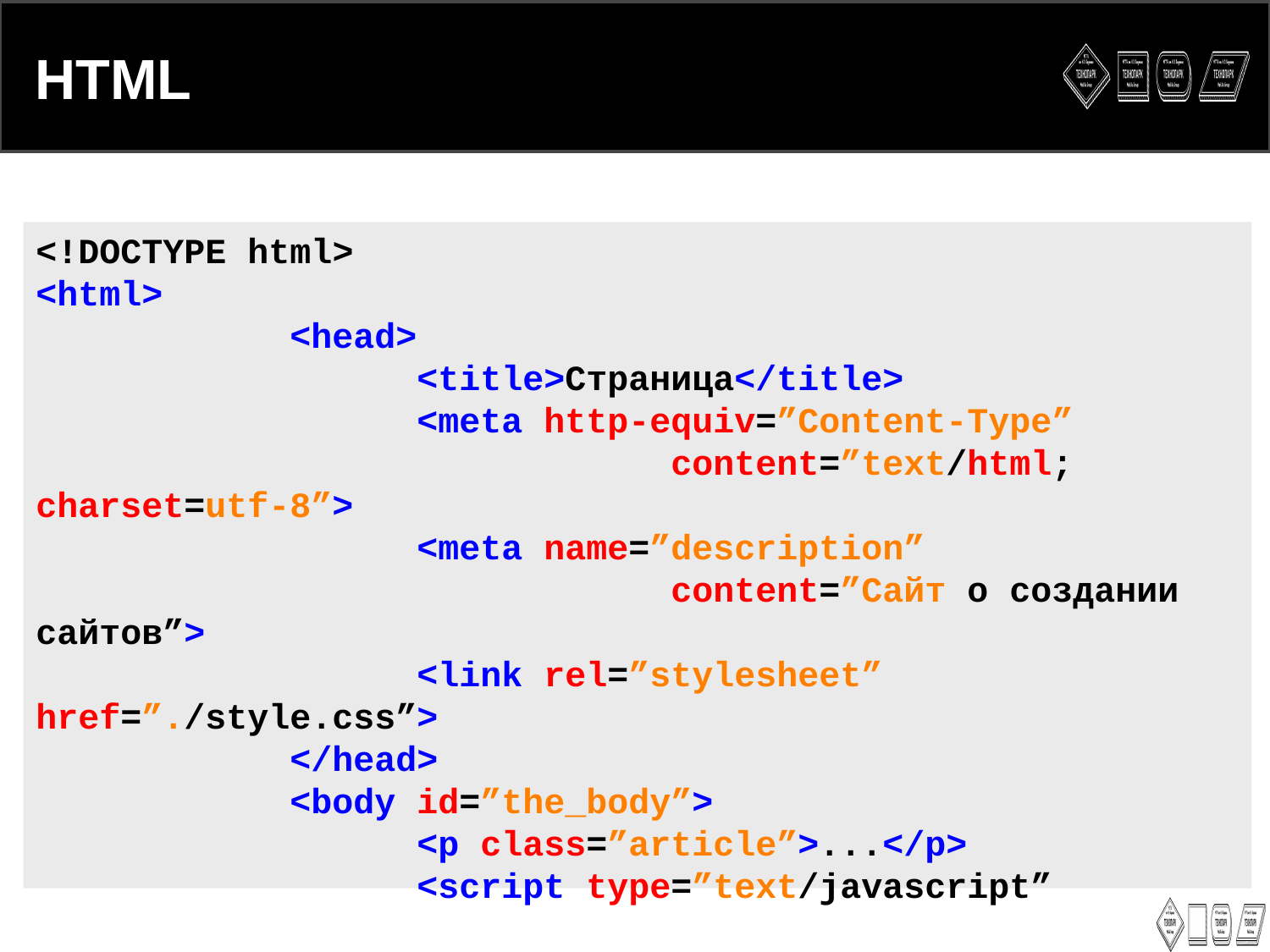

5
HTML
<!DOCTYPE html>
<html>
		<head>
			<title>Страница</title>
			<meta http-equiv=”Content-Type”
					content=”text/html; charset=utf-8”>
			<meta name=”description”
					content=”Сайт о создании сайтов”>
			<link rel=”stylesheet” href=”./style.css”>
		</head>
		<body id=”the_body”>
			<p class=”article”>...</p>
			<script type=”text/javascript”
					  src=”./script.js”></script>
		</body>
</html>